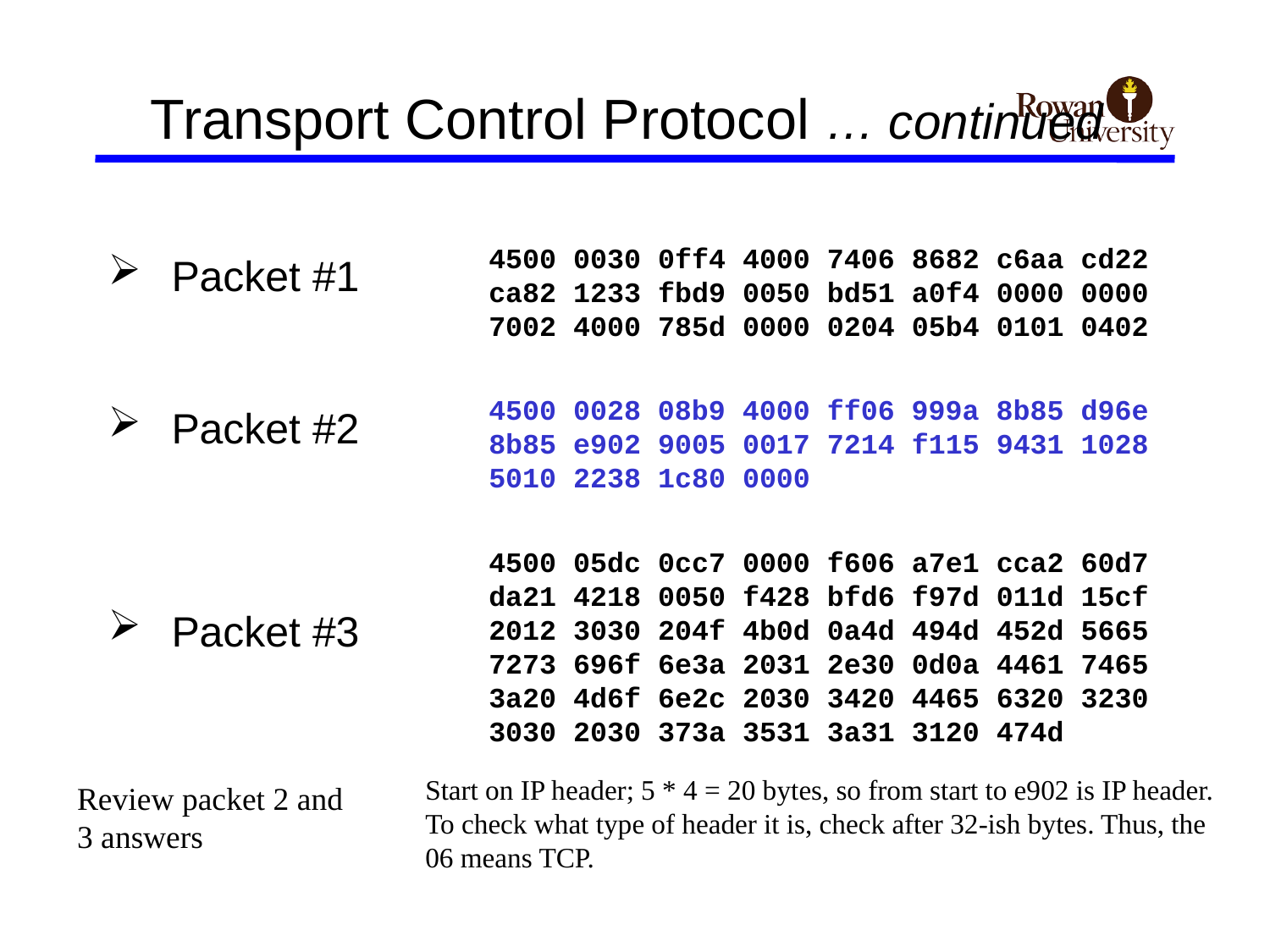

# Transport Control Protocol … continued
4500 0030 0ff4 4000 7406 8682 c6aa cd22
ca82 1233 fbd9 0050 bd51 a0f4 0000 0000
7002 4000 785d 0000 0204 05b4 0101 0402

4500 0028 08b9 4000 ff06 999a 8b85 d96e
8b85 e902 9005 0017 7214 f115 9431 1028
5010 2238 1c80 0000

4500 05dc 0cc7 0000 f606 a7e1 cca2 60d7
da21 4218 0050 f428 bfd6 f97d 011d 15cf
2012 3030 204f 4b0d 0a4d 494d 452d 5665
7273 696f 6e3a 2031 2e30 0d0a 4461 7465
3a20 4d6f 6e2c 2030 3420 4465 6320 3230
3030 2030 373a 3531 3a31 3120 474d
Packet #1

Packet #2

Packet #3
Start on IP header; 5 * 4 = 20 bytes, so from start to e902 is IP header. To check what type of header it is, check after 32-ish bytes. Thus, the 06 means TCP.
Review packet 2 and 3 answers